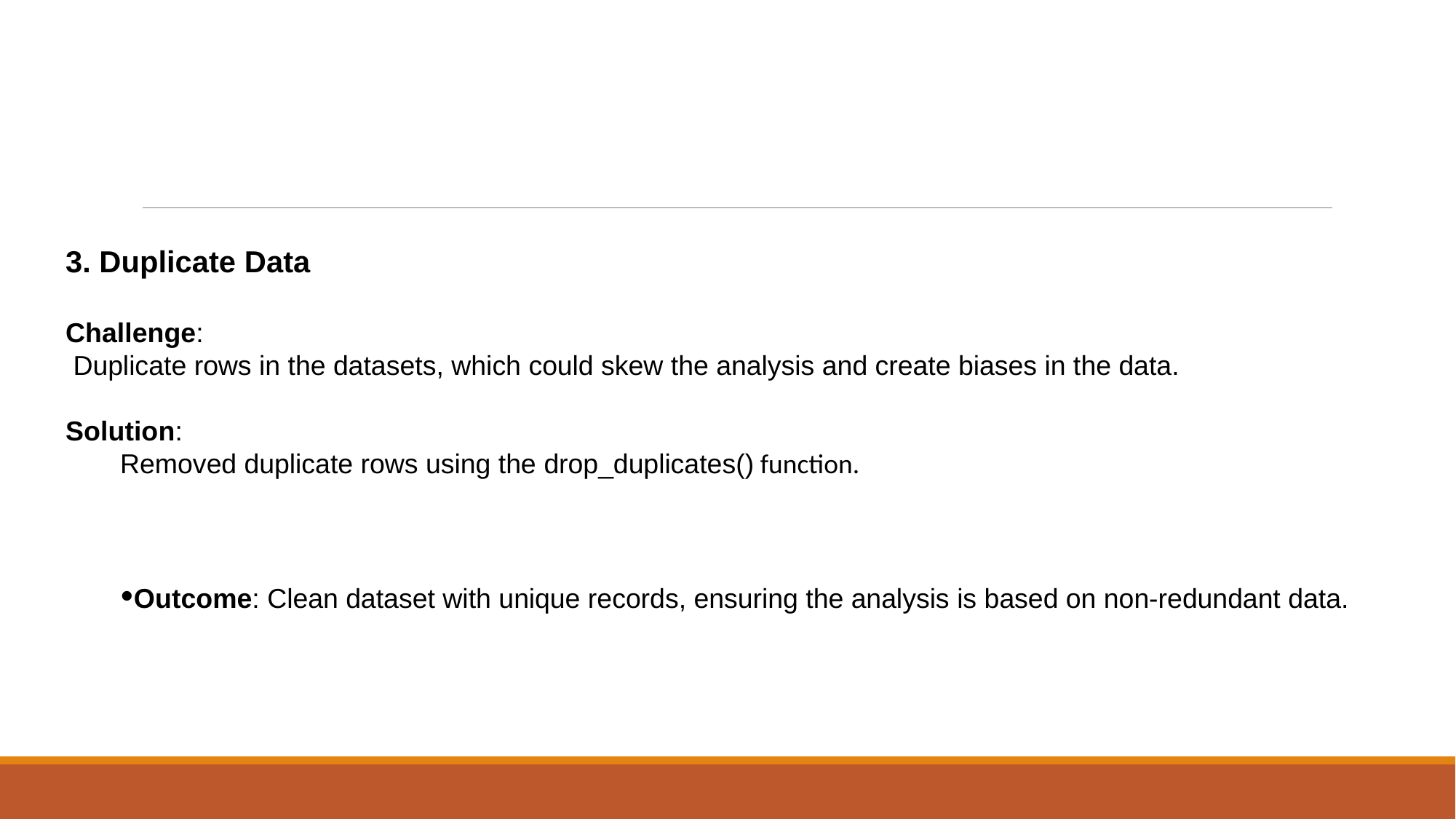

3. Duplicate Data

Challenge:
 Duplicate rows in the datasets, which could skew the analysis and create biases in the data.

Solution:
Removed duplicate rows using the drop_duplicates() function.

Outcome: Clean dataset with unique records, ensuring the analysis is based on non-redundant data.